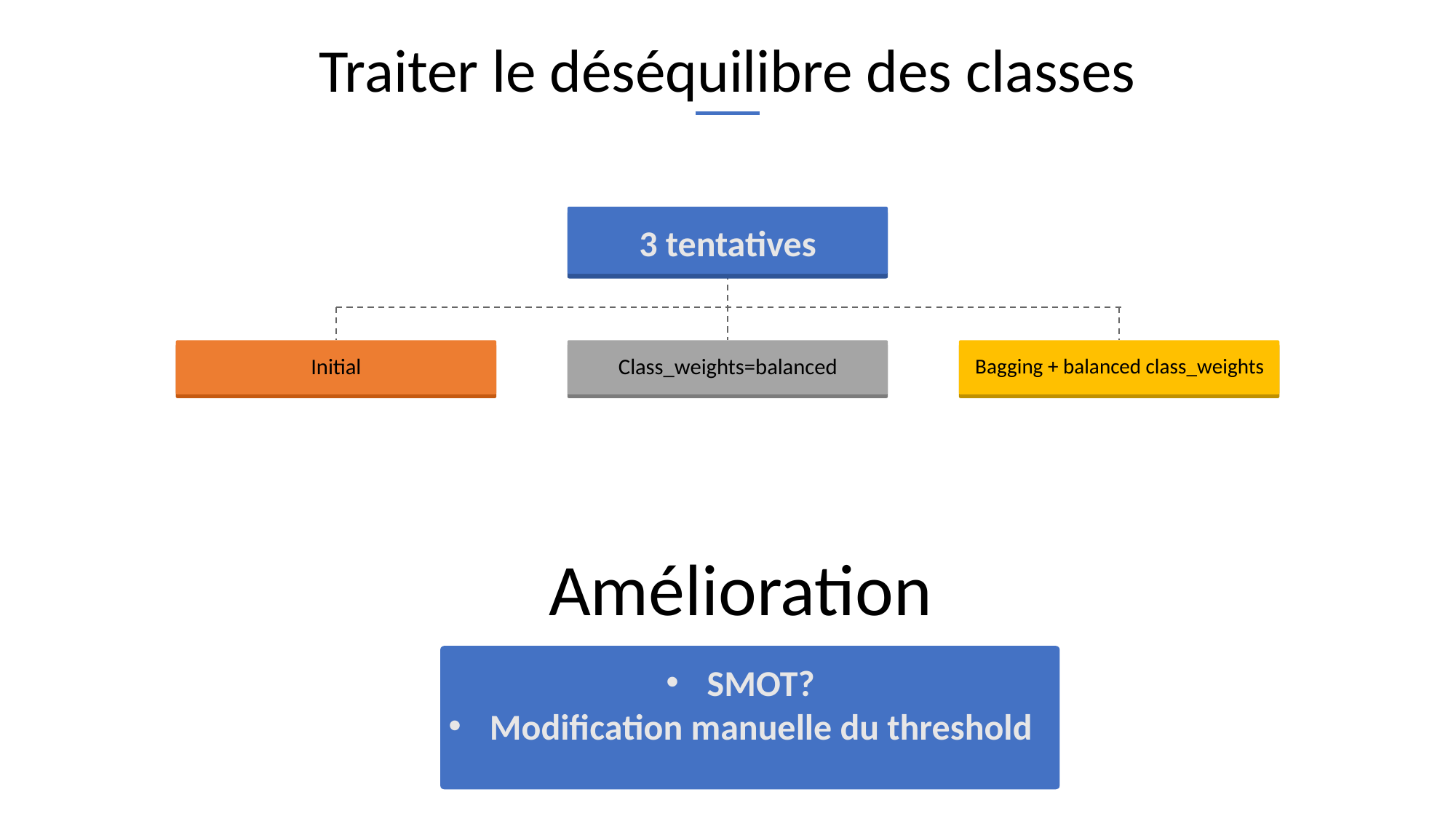

# Traiter le déséquilibre des classes

3 tentatives

Initial

Class_weights=balanced

Bagging + balanced class_weights
Amélioration

SMOT?
Modification manuelle du threshold